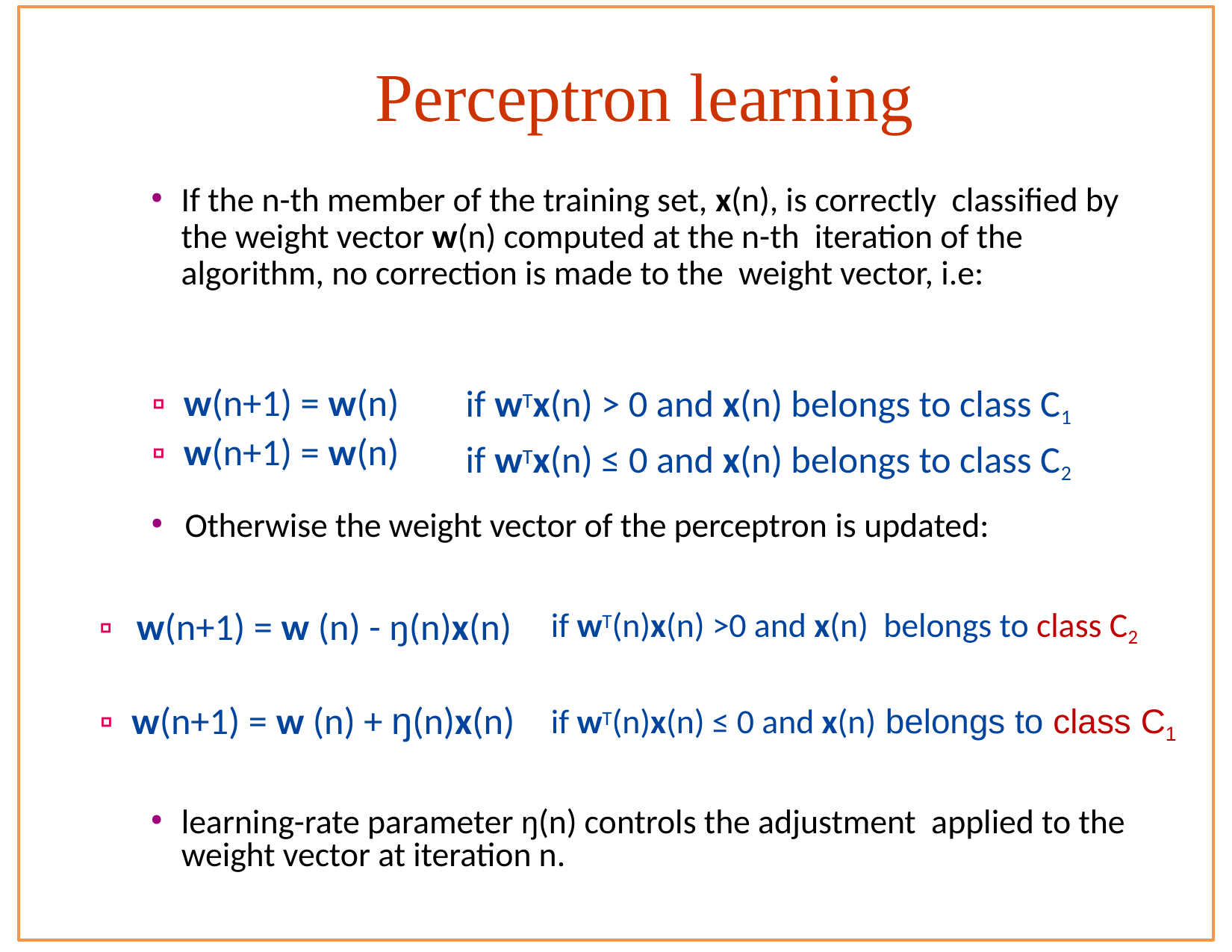

# Perceptron learning
If the n-th member of the training set, x(n), is correctly  classified by the weight vector w(n) computed at the n-th  iteration of the algorithm, no correction is made to the  weight vector, i.e:
▫	w(n+1) = w(n)
▫	w(n+1) = w(n)
if wTx(n) > 0 and x(n) belongs to class C1
if wTx(n) ≤ 0 and x(n) belongs to class C2
Otherwise the weight vector of the perceptron is updated:
▫	w(n+1) = w (n) - ŋ(n)x(n)
if wT(n)x(n) >0 and x(n)  belongs to class C2

if wT(n)x(n) ≤ 0 and x(n) belongs to class C1
▫	w(n+1) = w (n) + ŋ(n)x(n)
learning-rate parameter ŋ(n) controls the adjustment  applied to the weight vector at iteration n.